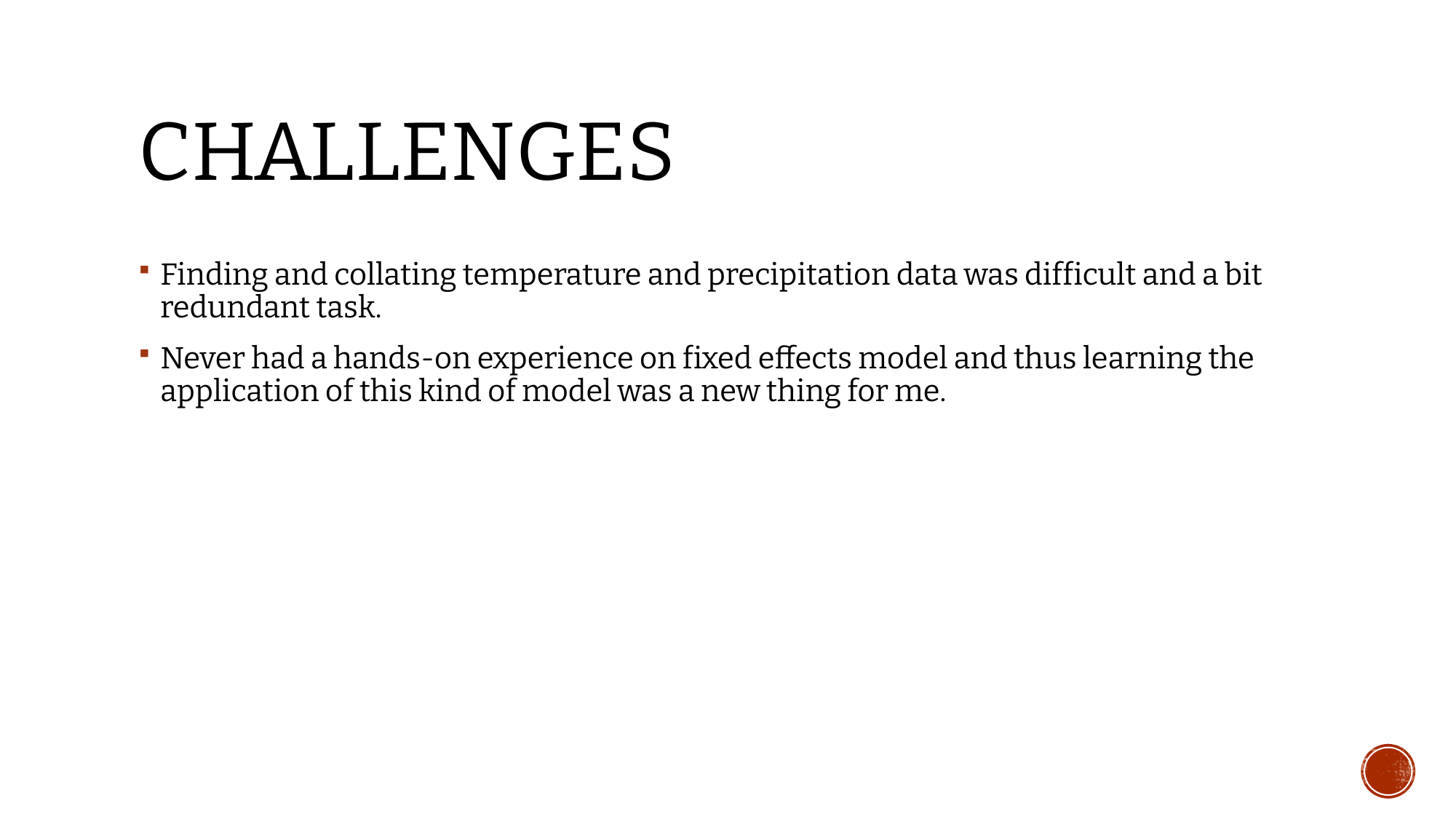

# Challenges
Finding and collating temperature and precipitation data was difficult and a bit redundant task.
Never had a hands-on experience on fixed effects model and thus learning the application of this kind of model was a new thing for me.